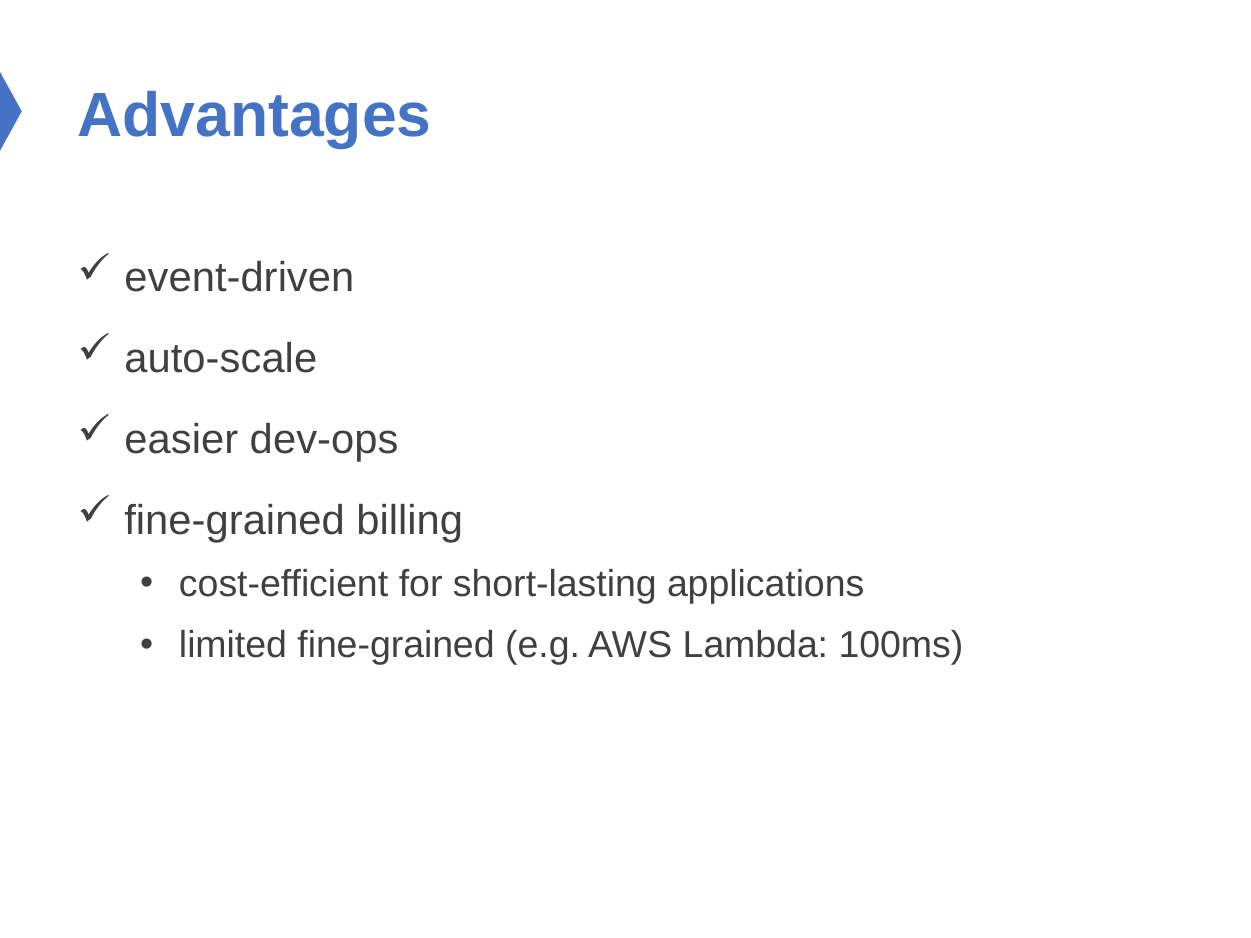

# Advantages
event-driven
auto-scale
easier dev-ops
fine-grained billing
cost-efficient for short-lasting applications
limited fine-grained (e.g. AWS Lambda: 100ms)